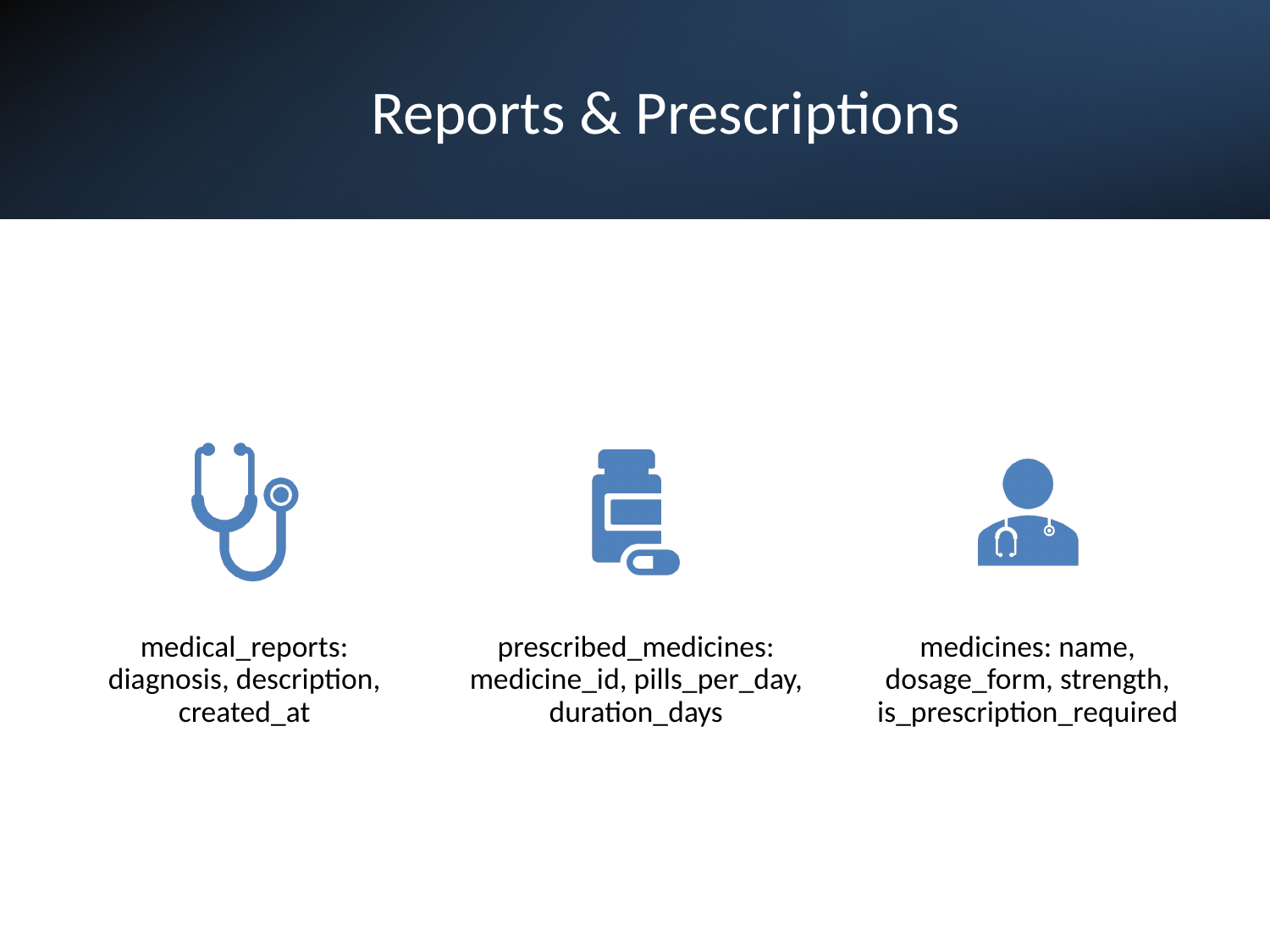

# Reports & Prescriptions
medical_reports: diagnosis, description, created_at
prescribed_medicines: medicine_id, pills_per_day, duration_days
medicines: name, dosage_form, strength, is_prescription_required